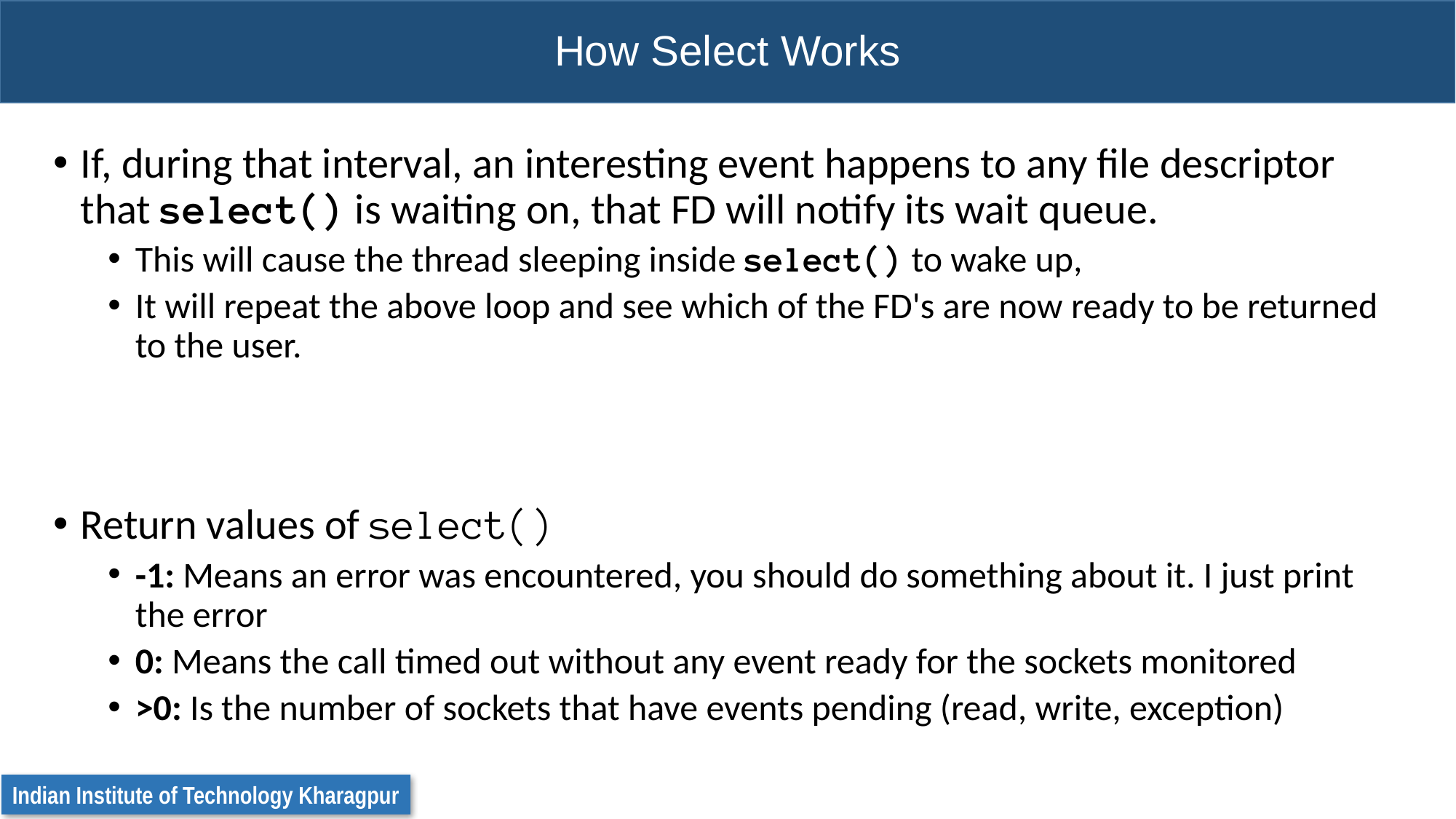

# How Select Works
If, during that interval, an interesting event happens to any file descriptor that select() is waiting on, that FD will notify its wait queue.
This will cause the thread sleeping inside select() to wake up,
It will repeat the above loop and see which of the FD's are now ready to be returned to the user.

Return values of select()
-1: Means an error was encountered, you should do something about it. I just print the error
0: Means the call timed out without any event ready for the sockets monitored
>0: Is the number of sockets that have events pending (read, write, exception)